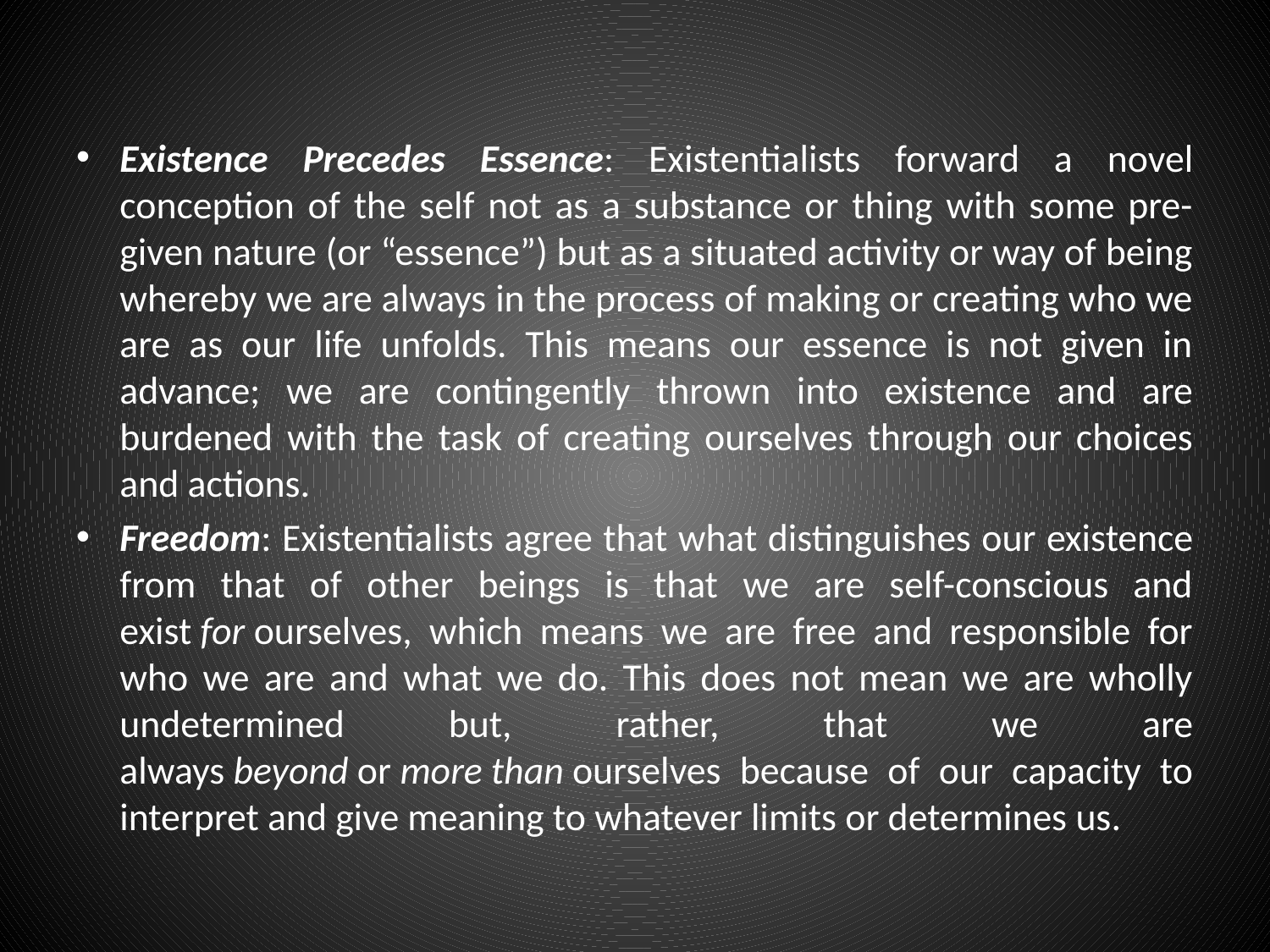

#
Existence Precedes Essence: Existentialists forward a novel conception of the self not as a substance or thing with some pre-given nature (or “essence”) but as a situated activity or way of being whereby we are always in the process of making or creating who we are as our life unfolds. This means our essence is not given in advance; we are contingently thrown into existence and are burdened with the task of creating ourselves through our choices and actions.
Freedom: Existentialists agree that what distinguishes our existence from that of other beings is that we are self-conscious and exist for ourselves, which means we are free and responsible for who we are and what we do. This does not mean we are wholly undetermined but, rather, that we are always beyond or more than ourselves because of our capacity to interpret and give meaning to whatever limits or determines us.